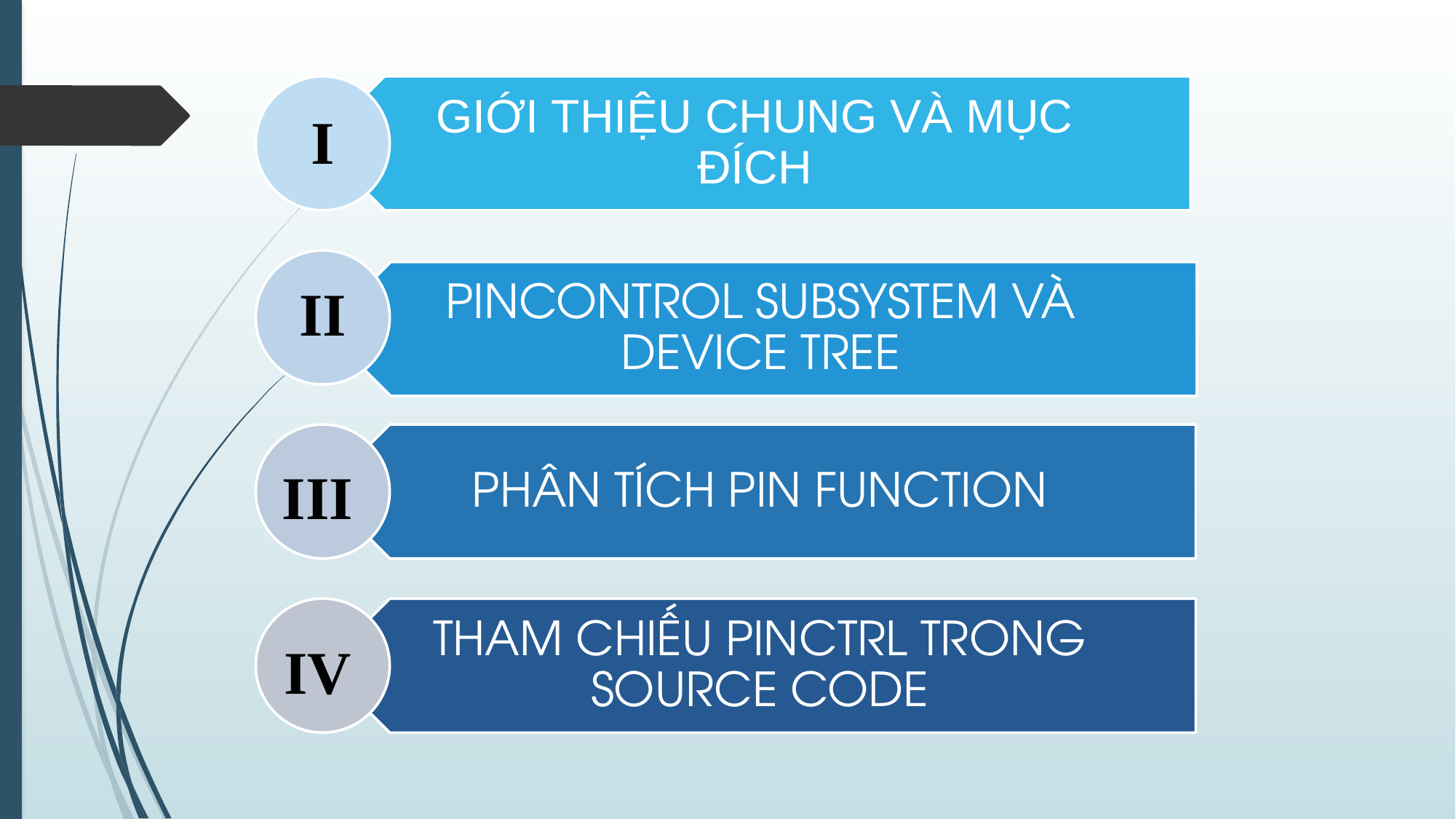

GIỚI THIỆU CHUNG VÀ MỤC ĐÍCH
PINCONTROL SUBSYSTEM VÀ DEVICE TREE
PHÂN TÍCH PIN FUNCTION
THAM CHIẾU PINCTRL TRONG SOURCE CODE
I
II
III
IV